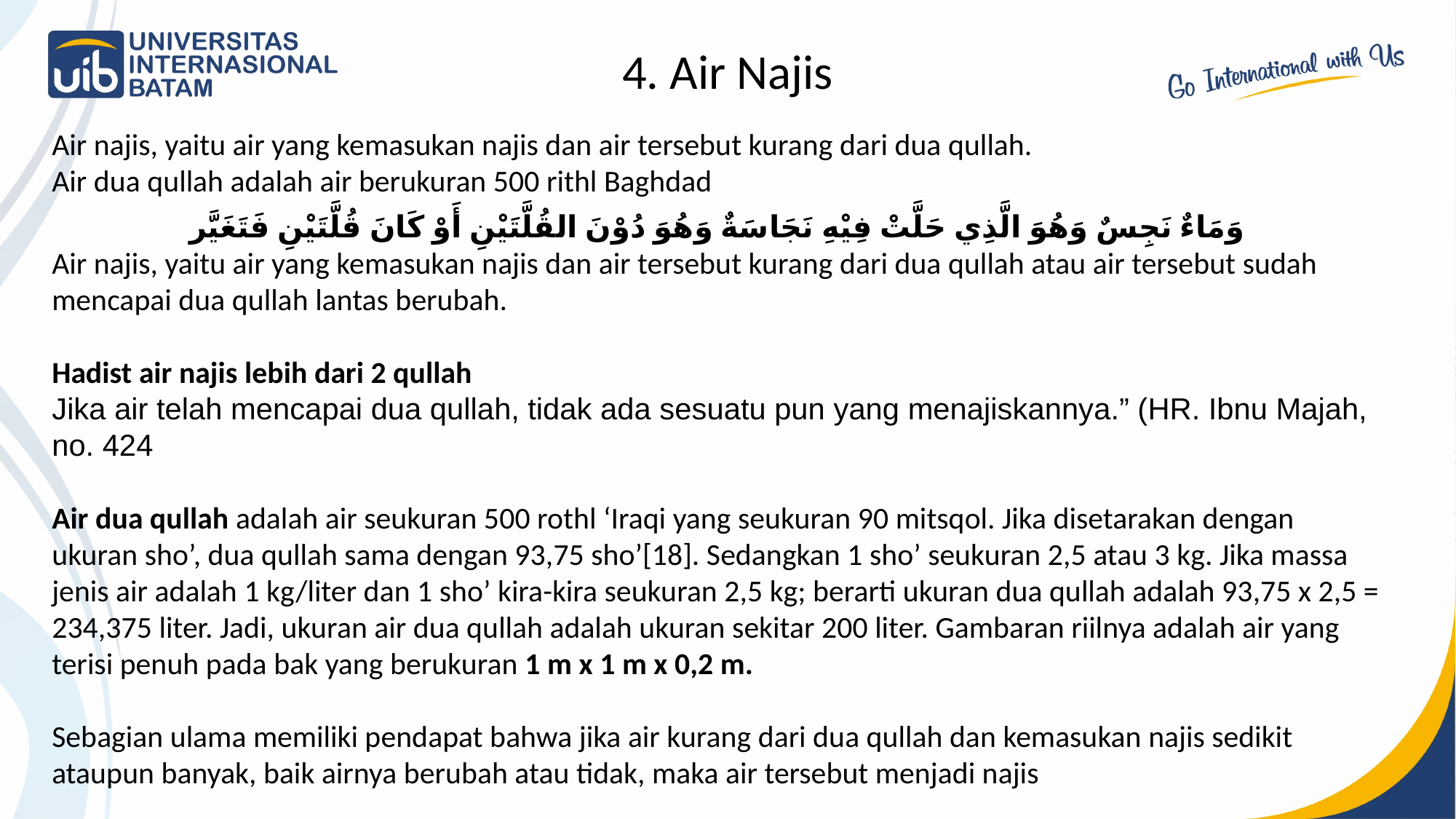

# 4. Air Najis
Air najis, yaitu air yang kemasukan najis dan air tersebut kurang dari dua qullah.
Air dua qullah adalah air berukuran 500 rithl Baghdad
وَمَاءٌ نَجِسٌ وَهُوَ الَّذِي حَلَّتْ فِيْهِ نَجَاسَةٌ وَهُوَ دُوْنَ القُلَّتَيْنِ أَوْ كَانَ قُلَّتَيْنِ فَتَغَيَّر
Air najis, yaitu air yang kemasukan najis dan air tersebut kurang dari dua qullah atau air tersebut sudah mencapai dua qullah lantas berubah.

Hadist air najis lebih dari 2 qullah
Jika air telah mencapai dua qullah, tidak ada sesuatu pun yang menajiskannya.” (HR. Ibnu Majah, no. 424

Air dua qullah adalah air seukuran 500 rothl ‘Iraqi yang seukuran 90 mitsqol. Jika disetarakan dengan ukuran sho’, dua qullah sama dengan 93,75 sho’[18]. Sedangkan 1 sho’ seukuran 2,5 atau 3 kg. Jika massa jenis air adalah 1 kg/liter dan 1 sho’ kira-kira seukuran 2,5 kg; berarti ukuran dua qullah adalah 93,75 x 2,5 = 234,375 liter. Jadi, ukuran air dua qullah adalah ukuran sekitar 200 liter. Gambaran riilnya adalah air yang terisi penuh pada bak yang berukuran 1 m x 1 m x 0,2 m.

Sebagian ulama memiliki pendapat bahwa jika air kurang dari dua qullah dan kemasukan najis sedikit ataupun banyak, baik airnya berubah atau tidak, maka air tersebut menjadi najis